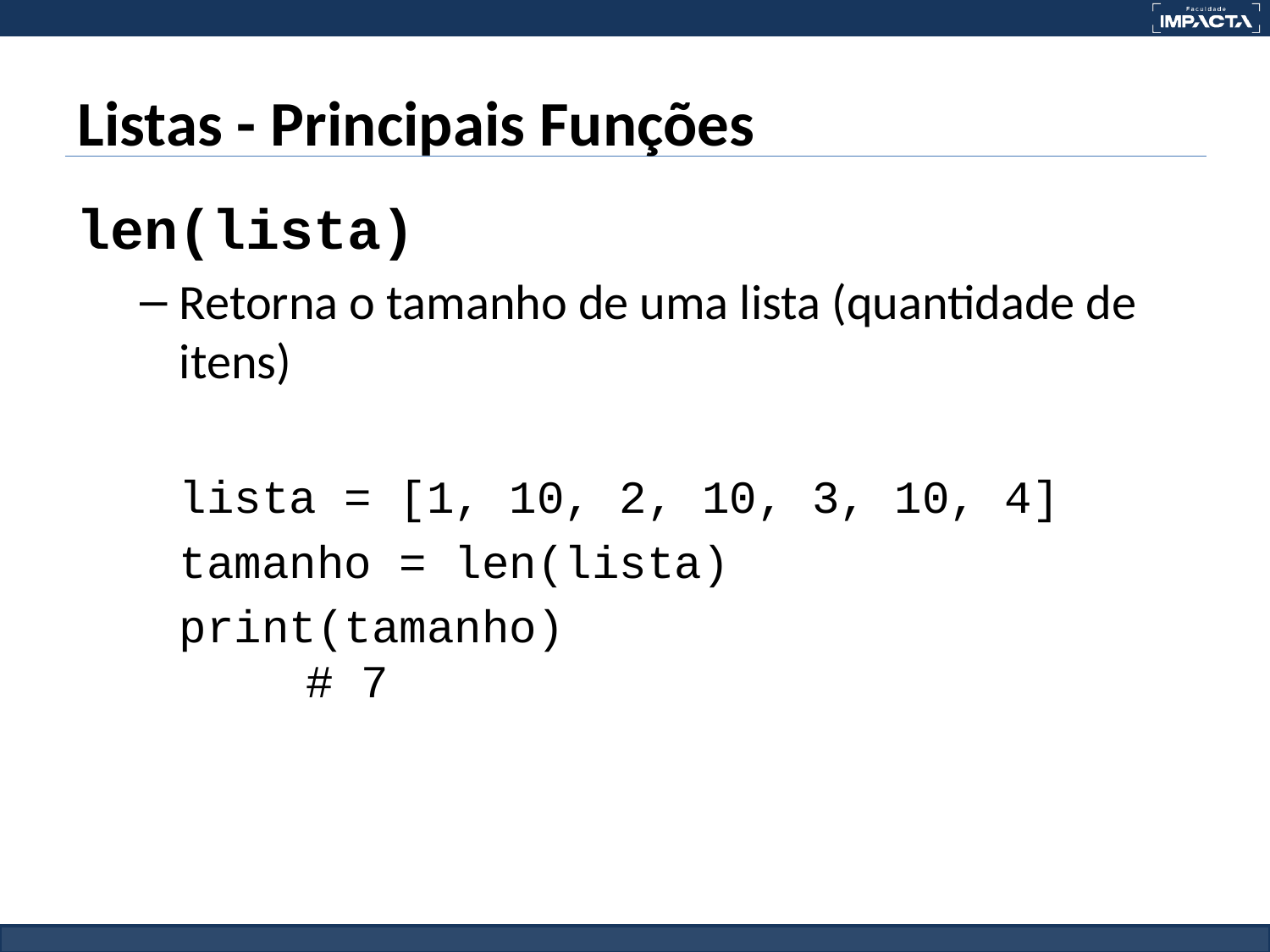

# Listas - Principais Funções
len(lista)
Retorna o tamanho de uma lista (quantidade de itens)

lista = [1, 10, 2, 10, 3, 10, 4]
tamanho = len(lista)
print(tamanho) 					# 7